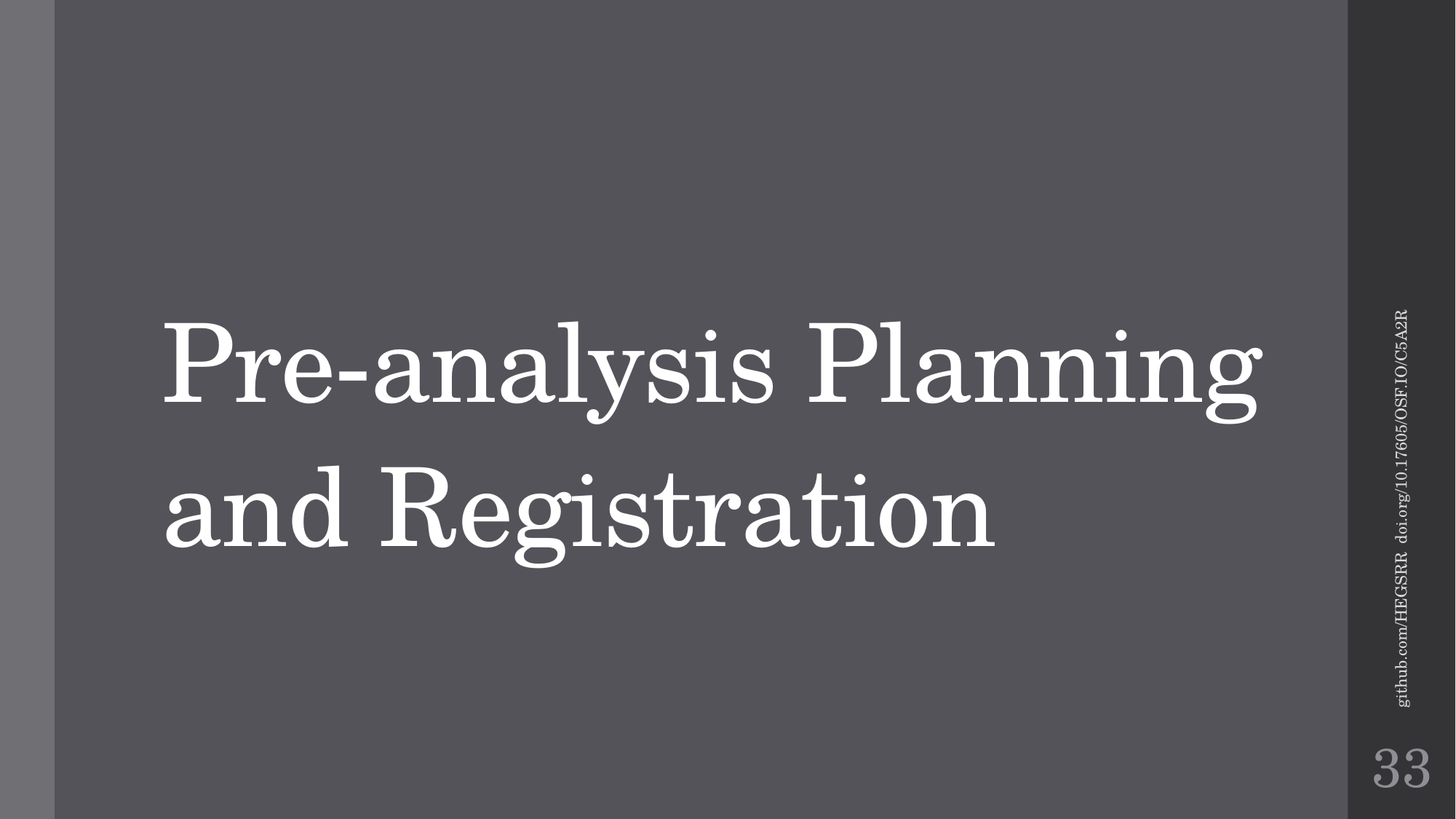

# Pre-analysis Planning and Registration
github.com/HEGSRR  doi.org/10.17605/OSF.IO/C5A2R

33